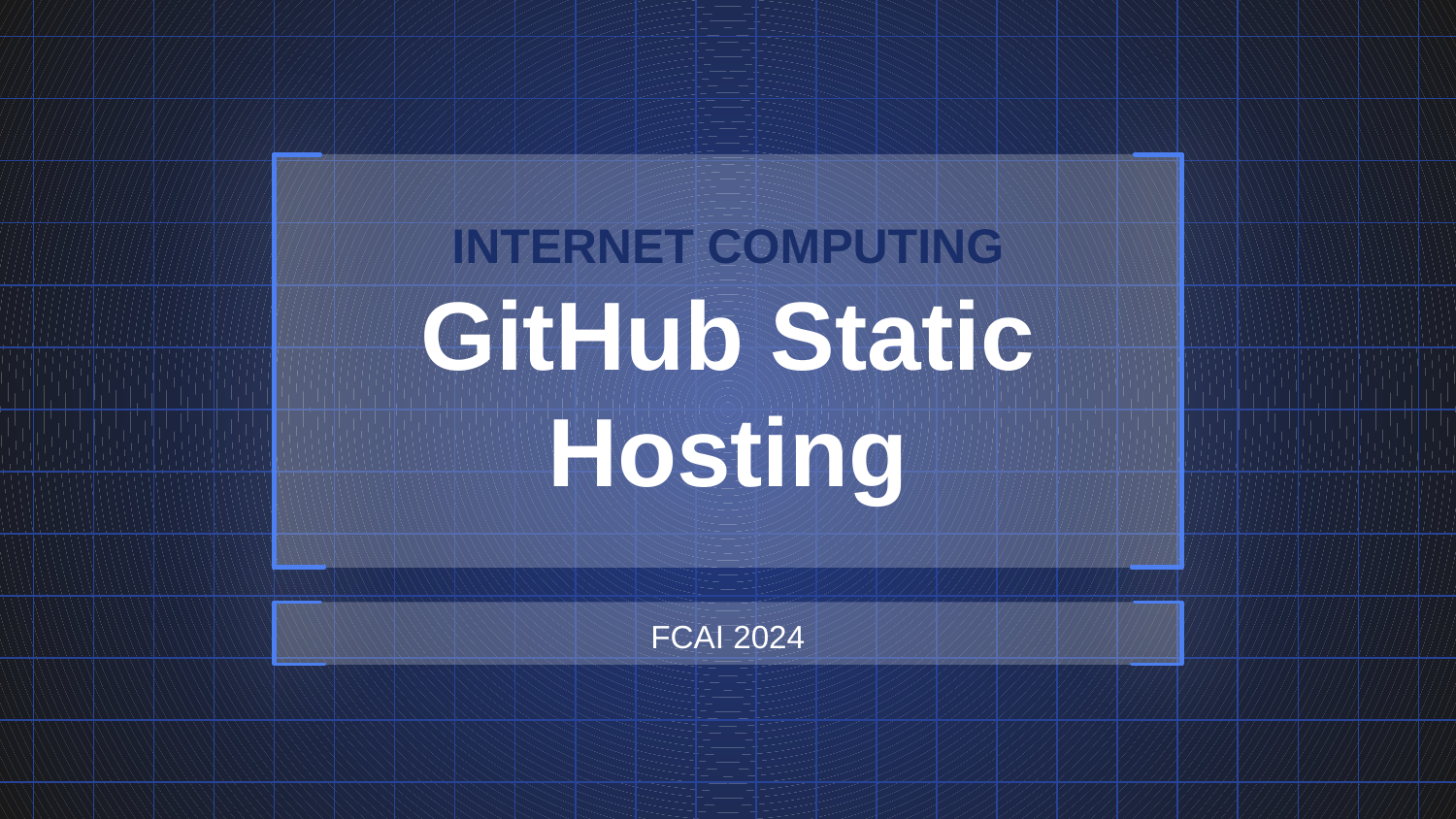

# INTERNET COMPUTING GitHub Static Hosting

FCAI 2024